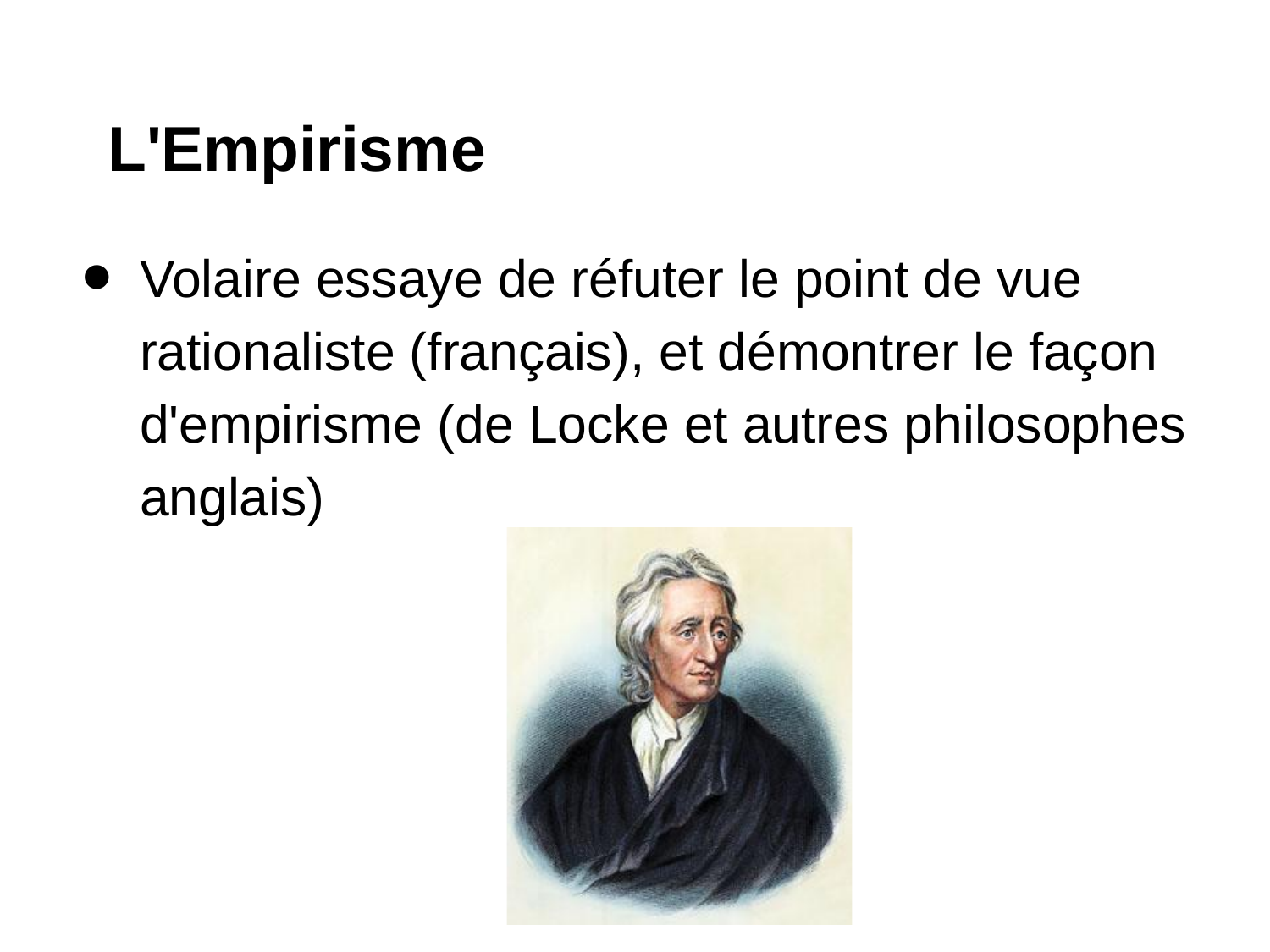

# L'Empirisme
Volaire essaye de réfuter le point de vue rationaliste (français), et démontrer le façon d'empirisme (de Locke et autres philosophes anglais)